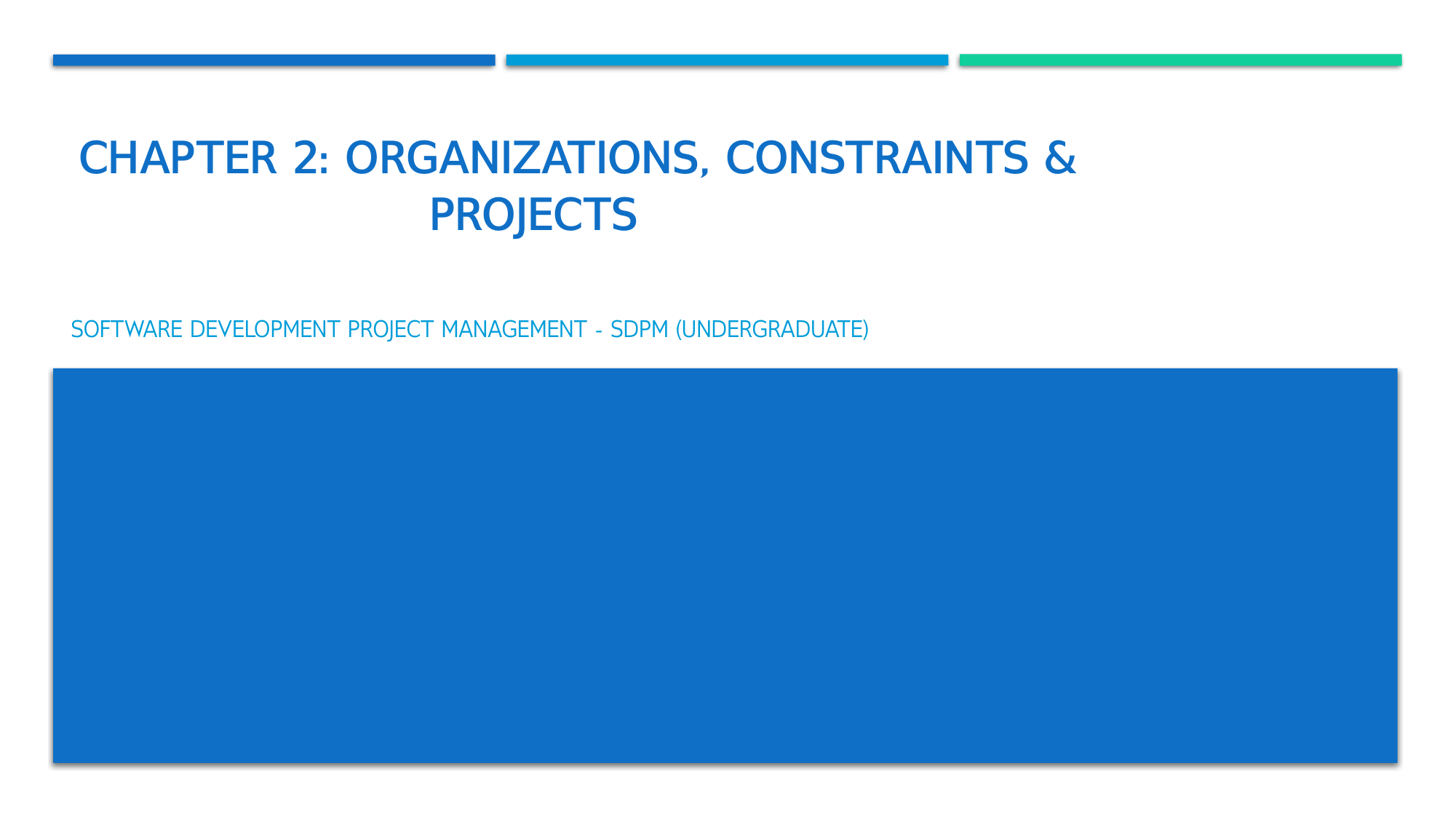

# Chapter 2: Organizations, Constraints & Projects
Software Development project management - sdpm (Undergraduate)